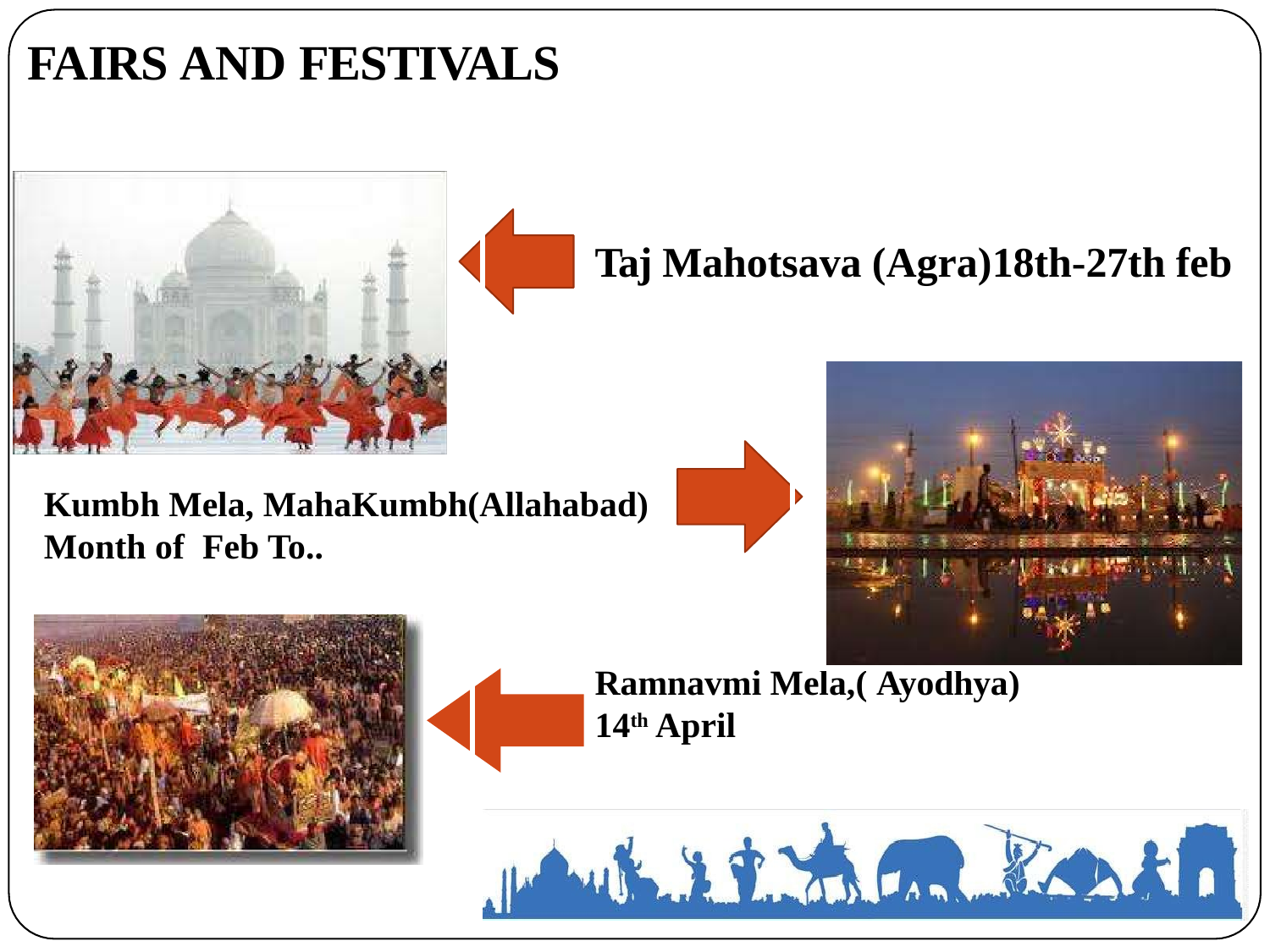

# FAIRS AND FESTIVALS

Taj Mahotsava (Agra)18th-27th feb
Kumbh Mela, MahaKumbh(Allahabad)
Month of  Feb To..
Ramnavmi Mela,( Ayodhya)  14th April